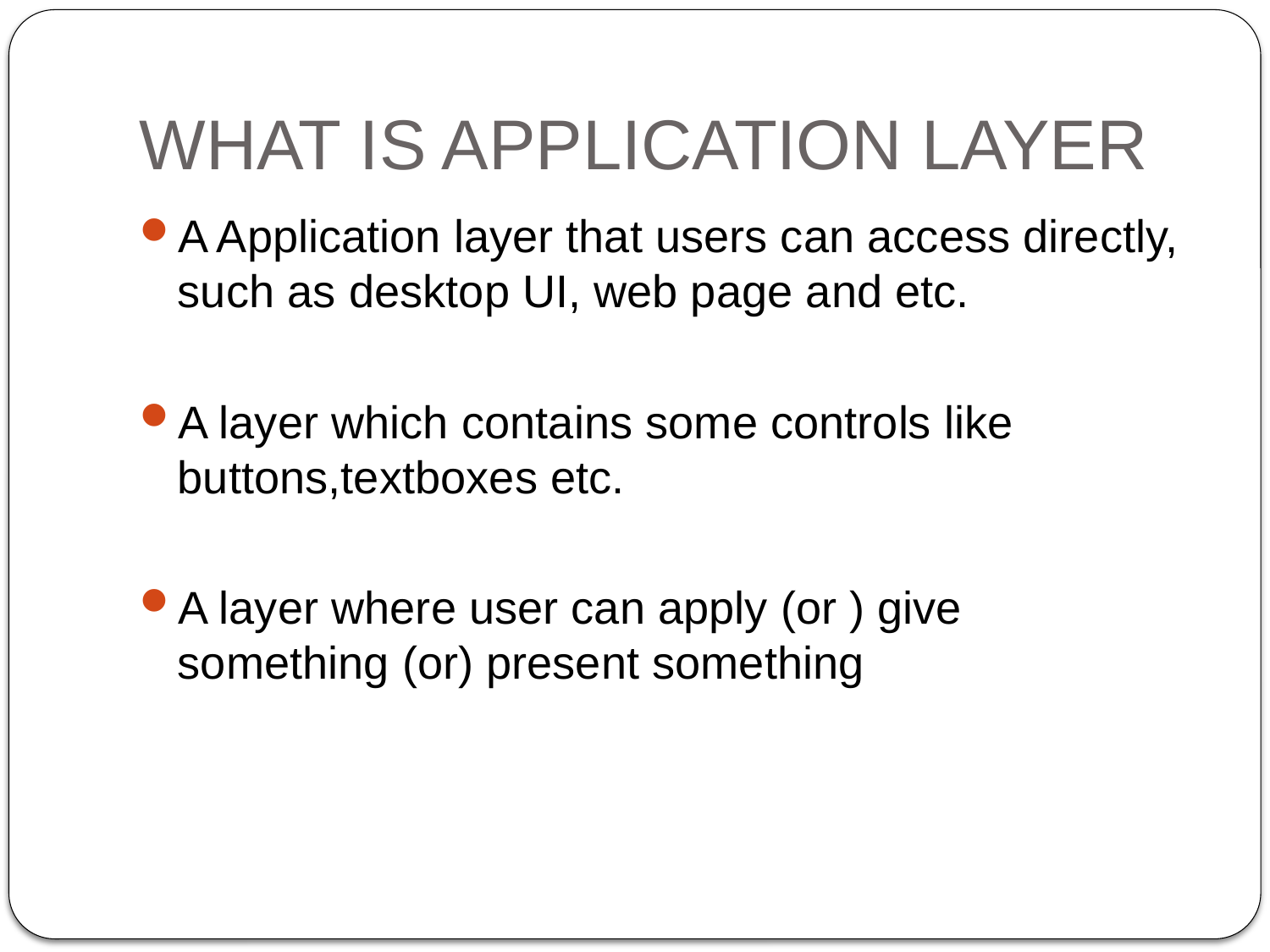

# WHAT IS APPLICATION LAYER
A Application layer that users can access directly, such as desktop UI, web page and etc.

A layer which contains some controls like buttons,textboxes etc.

A layer where user can apply (or ) give something (or) present something